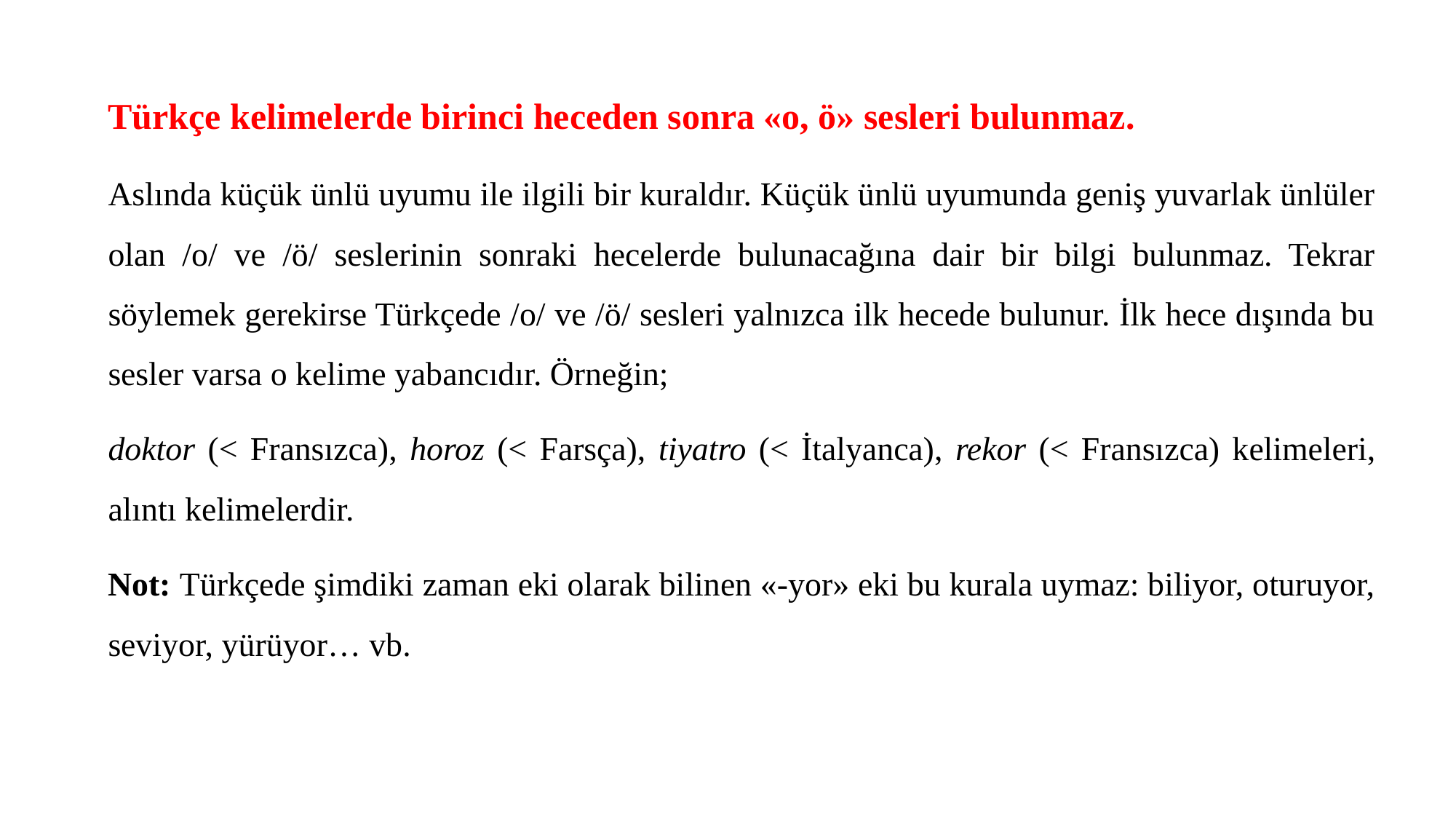

# Türkçe kelimelerde birinci heceden sonra «o, ö» sesleri bulunmaz.
Aslında küçük ünlü uyumu ile ilgili bir kuraldır. Küçük ünlü uyumunda geniş yuvarlak ünlüler olan /o/ ve /ö/ seslerinin sonraki hecelerde bulunacağına dair bir bilgi bulunmaz. Tekrar söylemek gerekirse Türkçede /o/ ve /ö/ sesleri yalnızca ilk hecede bulunur. İlk hece dışında bu sesler varsa o kelime yabancıdır. Örneğin;
doktor (< Fransızca), horoz (< Farsça), tiyatro (< İtalyanca), rekor (< Fransızca) kelimeleri, alıntı kelimelerdir.
Not: Türkçede şimdiki zaman eki olarak bilinen «-yor» eki bu kurala uymaz: biliyor, oturuyor, seviyor, yürüyor… vb.